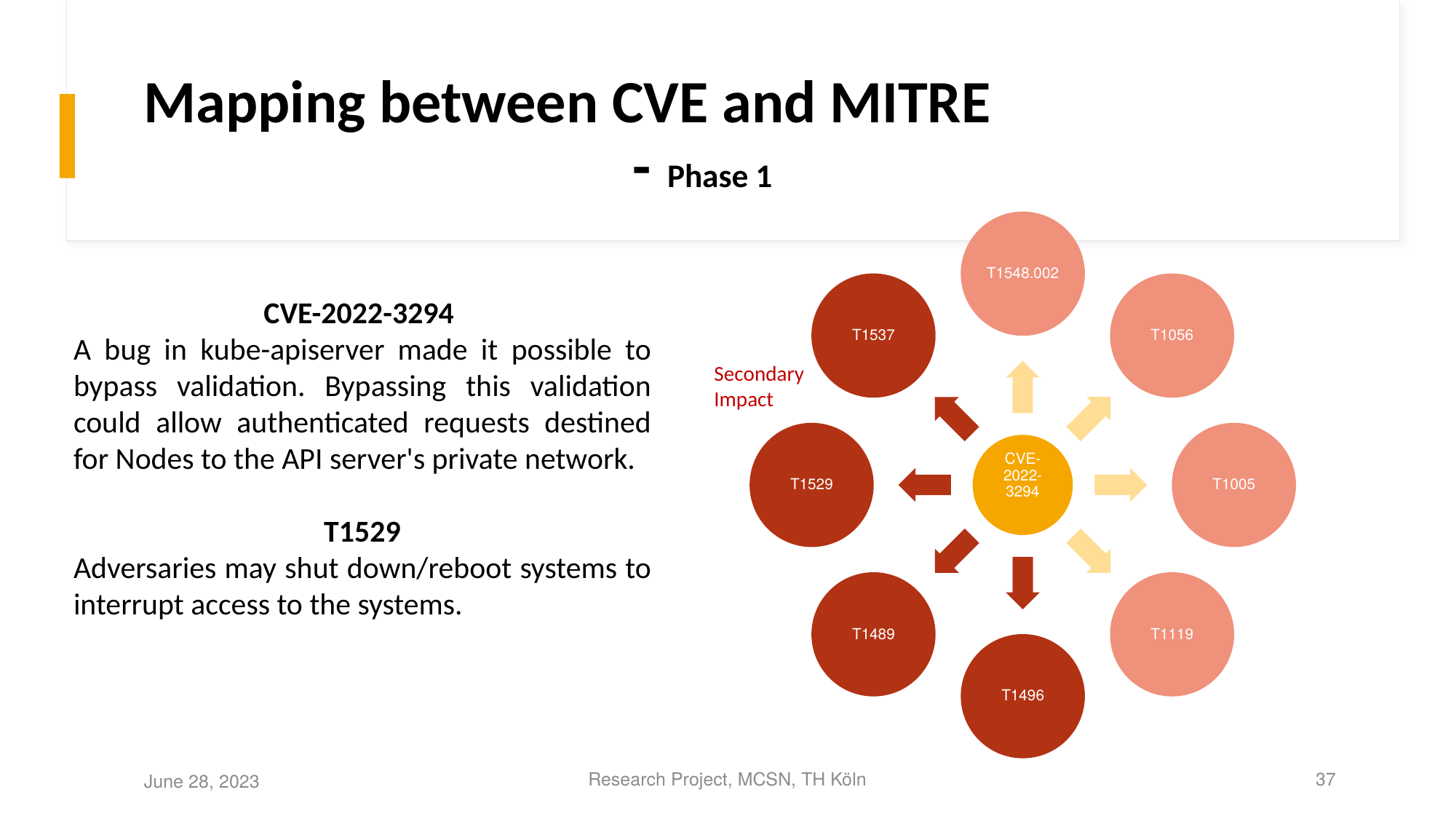

# Mapping between CVE and MITRE - Phase 1
CVE-2022-
3294

T1548.002

T1056

T1005

T1119

T1496

T1489

T1529

T1537
Secondary
Impact
CVE-2022-3294
A bug in kube-apiserver made it possible to bypass validation. Bypassing this validation could allow authenticated requests destined for Nodes to the API server's private network.

T1529
Adversaries may shut down/reboot systems to interrupt access to the systems.
June 28, 2023
Research Project, MCSN, TH Köln
37